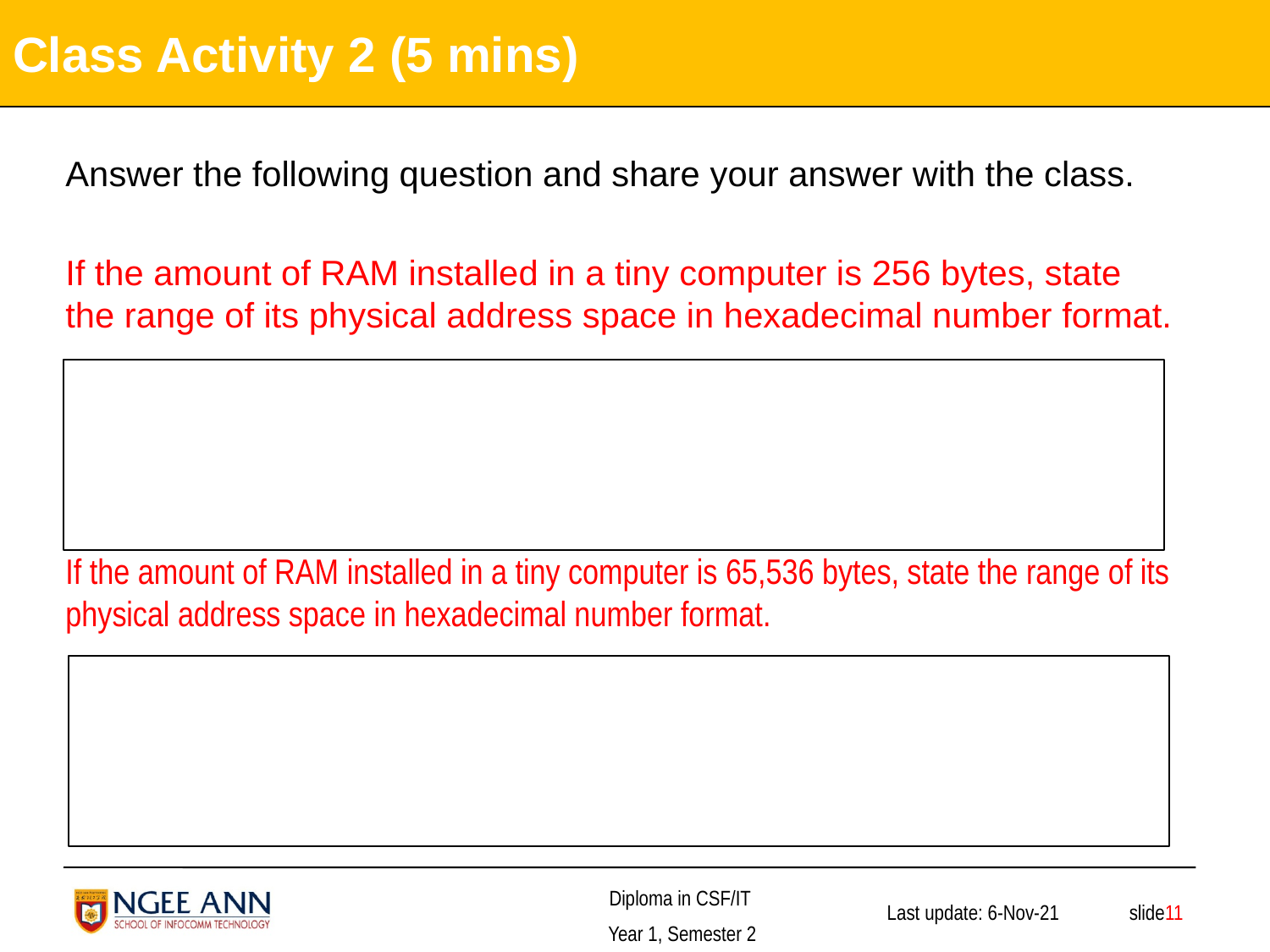

# Class Activity 2 (5 mins)
Answer the following question and share your answer with the class.

If the amount of RAM installed in a tiny computer is 256 bytes, state the range of its physical address space in hexadecimal number format.

If the amount of RAM installed in a tiny computer is 65,536 bytes, state the range of its physical address space in hexadecimal number format.

    slide11